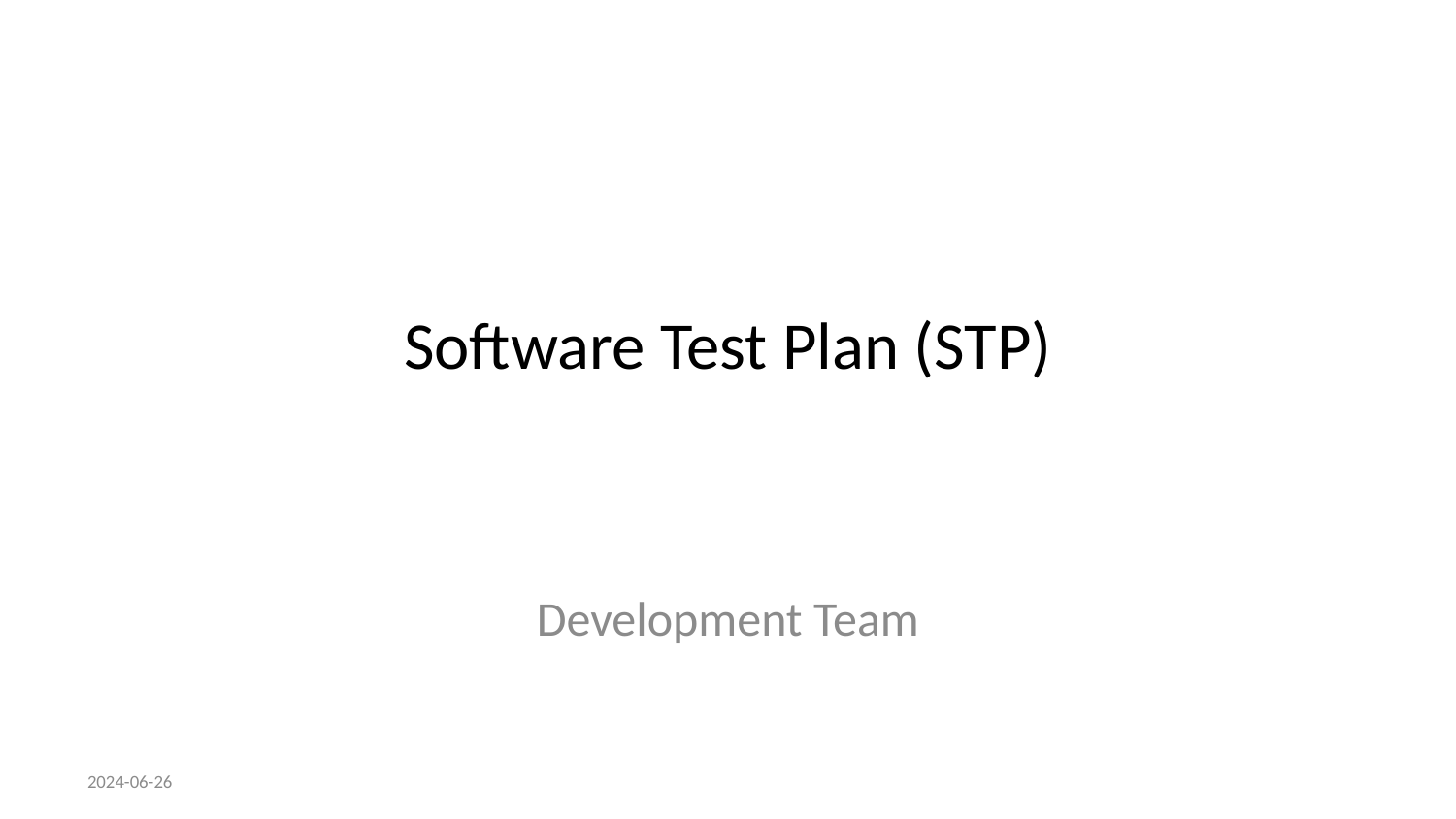

# Software Test Plan (STP)
Development Team
2024-06-26